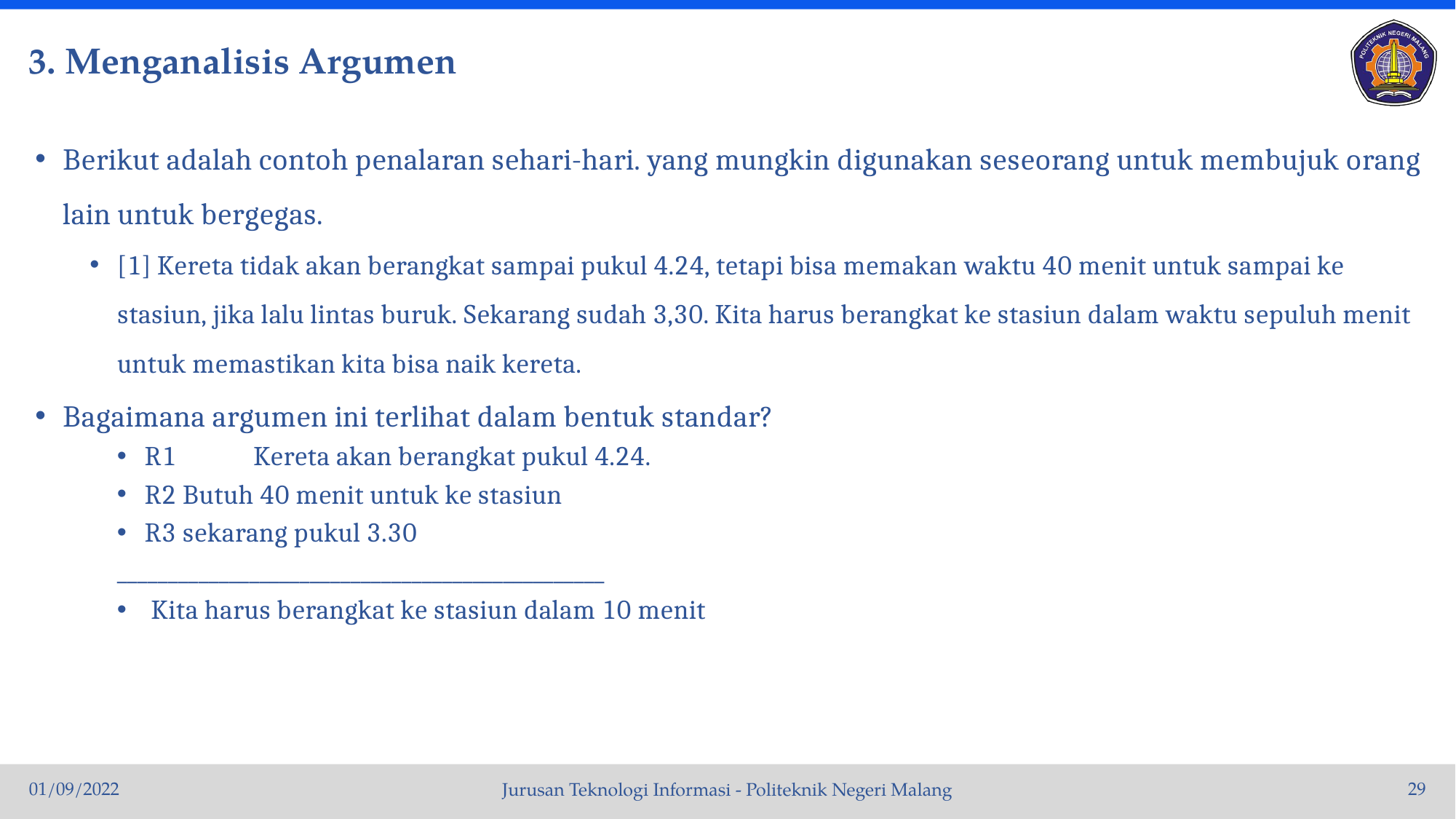

# 3. Menganalisis Argumen
Berikut adalah contoh penalaran sehari-hari. yang mungkin digunakan seseorang untuk membujuk orang lain untuk bergegas.
[1] Kereta tidak akan berangkat sampai pukul 4.24, tetapi bisa memakan waktu 40 menit untuk sampai ke stasiun, jika lalu lintas buruk. Sekarang sudah 3,30. Kita harus berangkat ke stasiun dalam waktu sepuluh menit untuk memastikan kita bisa naik kereta.
Bagaimana argumen ini terlihat dalam bentuk standar?
R1	Kereta akan berangkat pukul 4.24.
R2 Butuh 40 menit untuk ke stasiun
R3 sekarang pukul 3.30
________________________________________________
Kita harus berangkat ke stasiun dalam 10 menit

01/09/2022
29
Jurusan Teknologi Informasi - Politeknik Negeri Malang